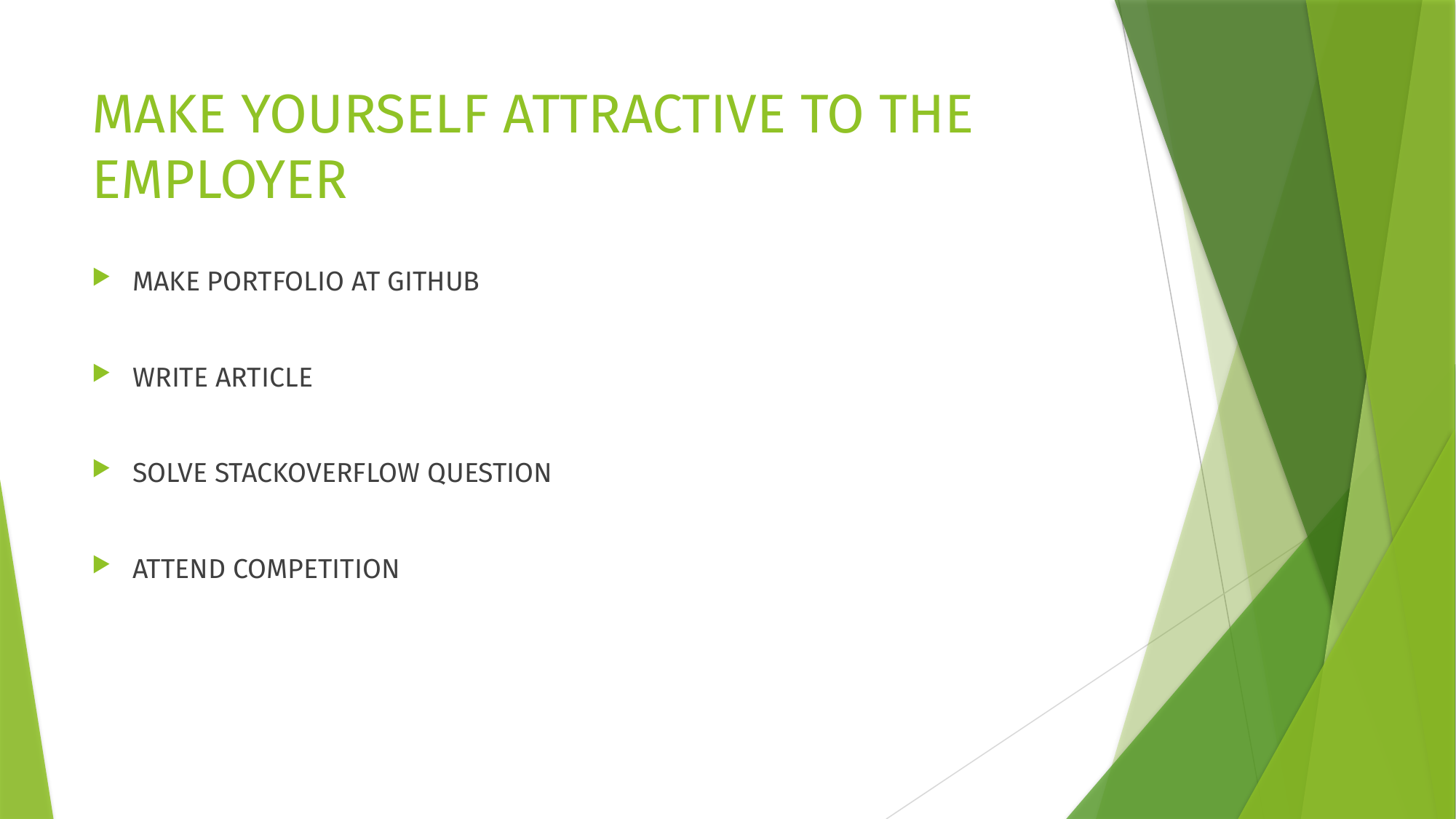

# MAKE YOURSELF ATTRACTIVE TO THE EMPLOYER
MAKE PORTFOLIO AT GITHUB

WRITE ARTICLE

SOLVE STACKOVERFLOW QUESTION

ATTEND COMPETITION